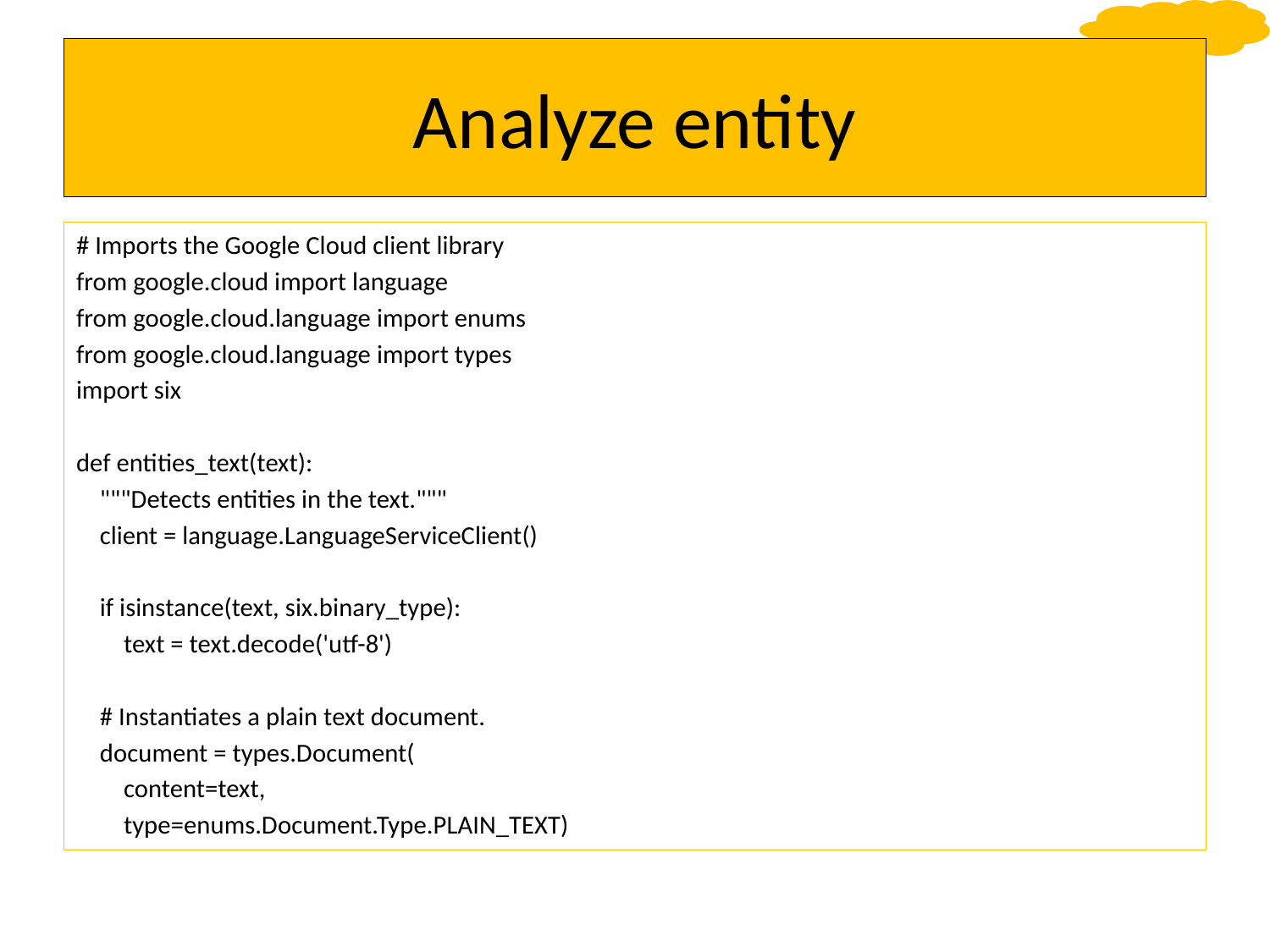

# Analyze entity
# Imports the Google Cloud client library
from google.cloud import language
from google.cloud.language import enums
from google.cloud.language import types
import six

def entities_text(text):
    """Detects entities in the text."""
    client = language.LanguageServiceClient()

    if isinstance(text, six.binary_type):
        text = text.decode('utf-8')

    # Instantiates a plain text document.
    document = types.Document(
        content=text,
        type=enums.Document.Type.PLAIN_TEXT)